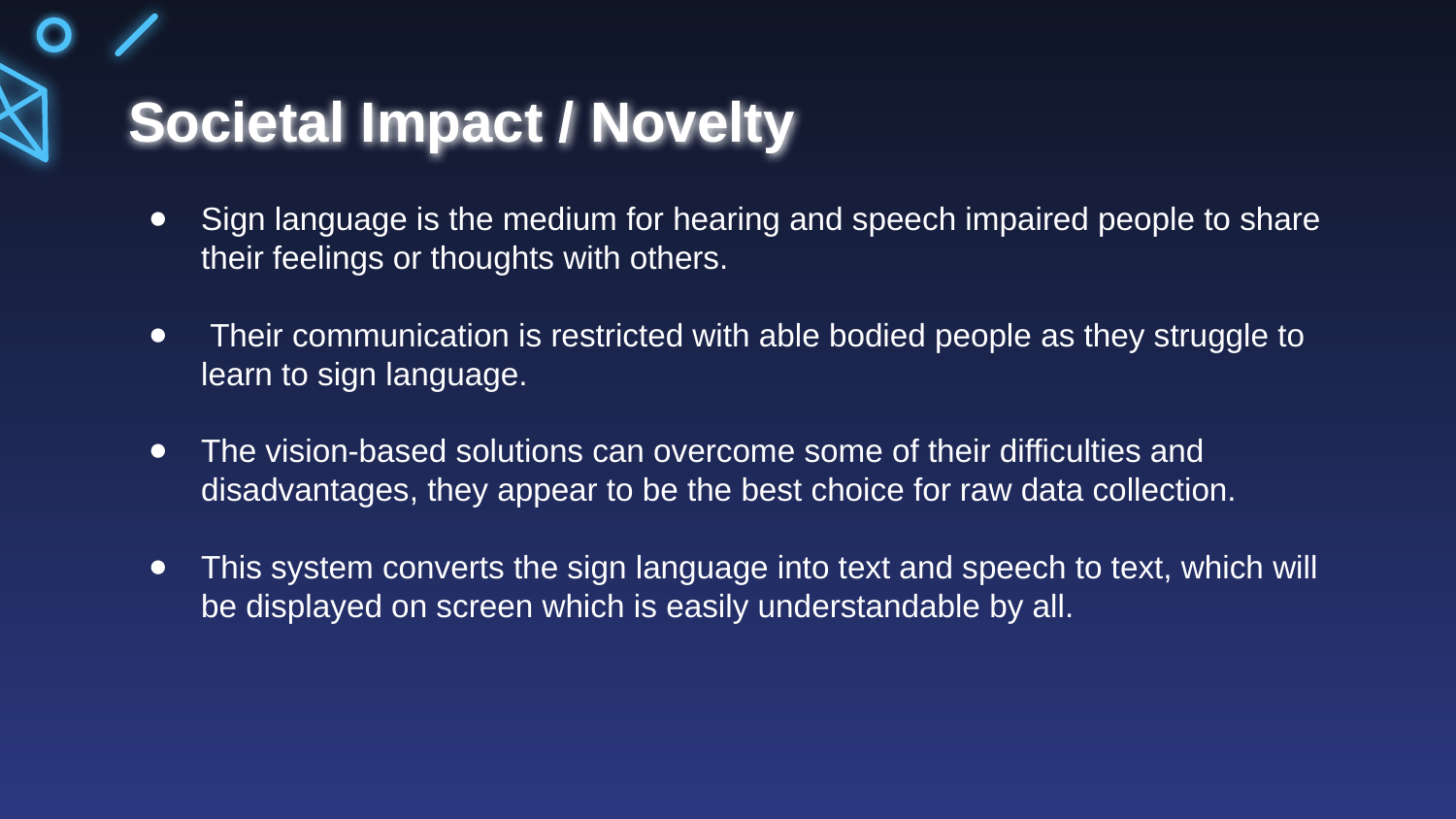

# Societal Impact / Novelty
Sign language is the medium for hearing and speech impaired people to share their feelings or thoughts with others.

 Their communication is restricted with able bodied people as they struggle to learn to sign language.

The vision-based solutions can overcome some of their difficulties and disadvantages, they appear to be the best choice for raw data collection.

This system converts the sign language into text and speech to text, which will be displayed on screen which is easily understandable by all.